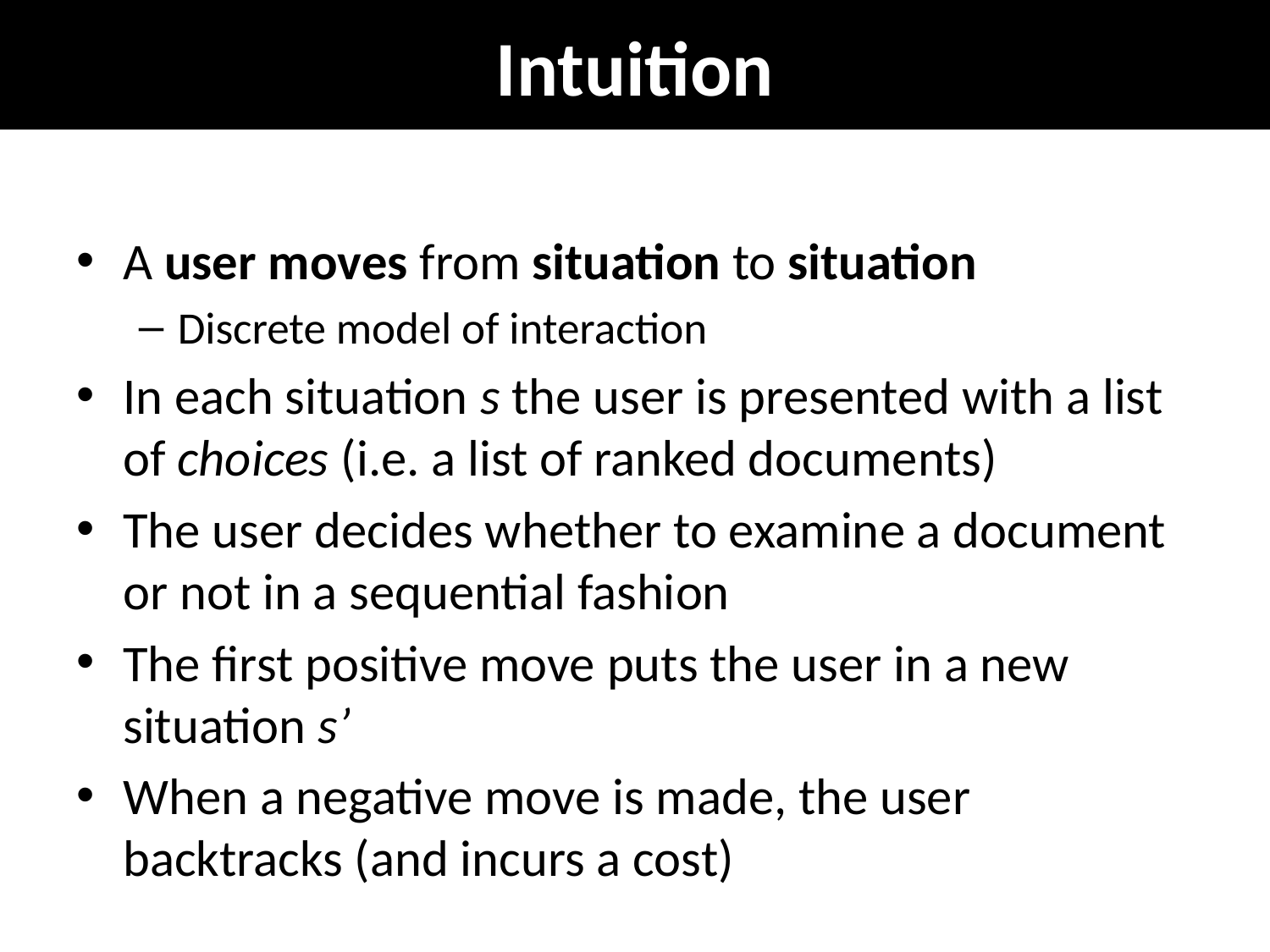

# Intuition
A user moves from situation to situation
Discrete model of interaction
In each situation s the user is presented with a list of choices (i.e. a list of ranked documents)
The user decides whether to examine a document or not in a sequential fashion
The first positive move puts the user in a new situation s’
When a negative move is made, the user backtracks (and incurs a cost)